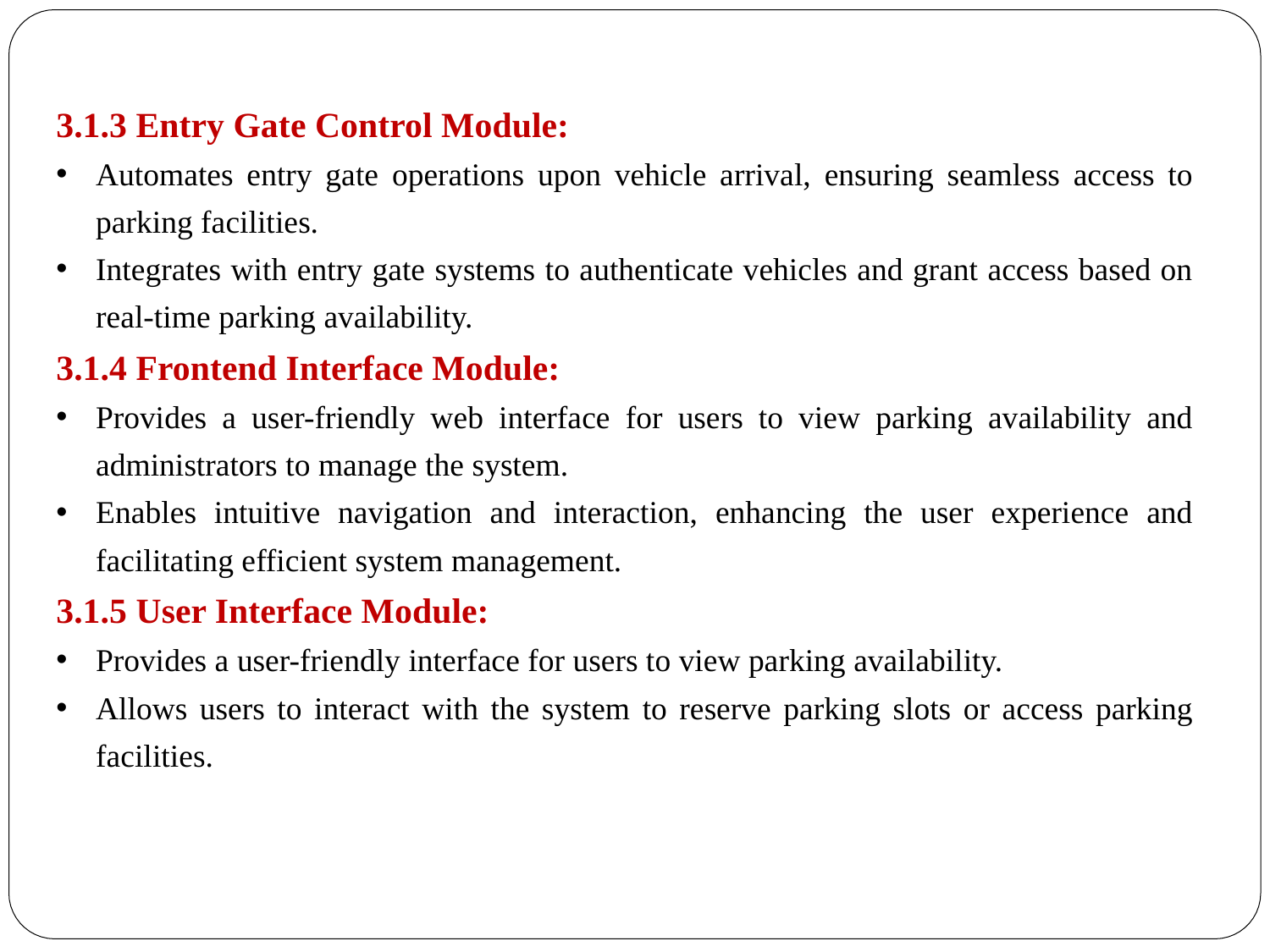

3.1.3 Entry Gate Control Module:
Automates entry gate operations upon vehicle arrival, ensuring seamless access to parking facilities.
Integrates with entry gate systems to authenticate vehicles and grant access based on real-time parking availability.
3.1.4 Frontend Interface Module:
Provides a user-friendly web interface for users to view parking availability and administrators to manage the system.
Enables intuitive navigation and interaction, enhancing the user experience and facilitating efficient system management.
3.1.5 User Interface Module:
Provides a user-friendly interface for users to view parking availability.
Allows users to interact with the system to reserve parking slots or access parking facilities.